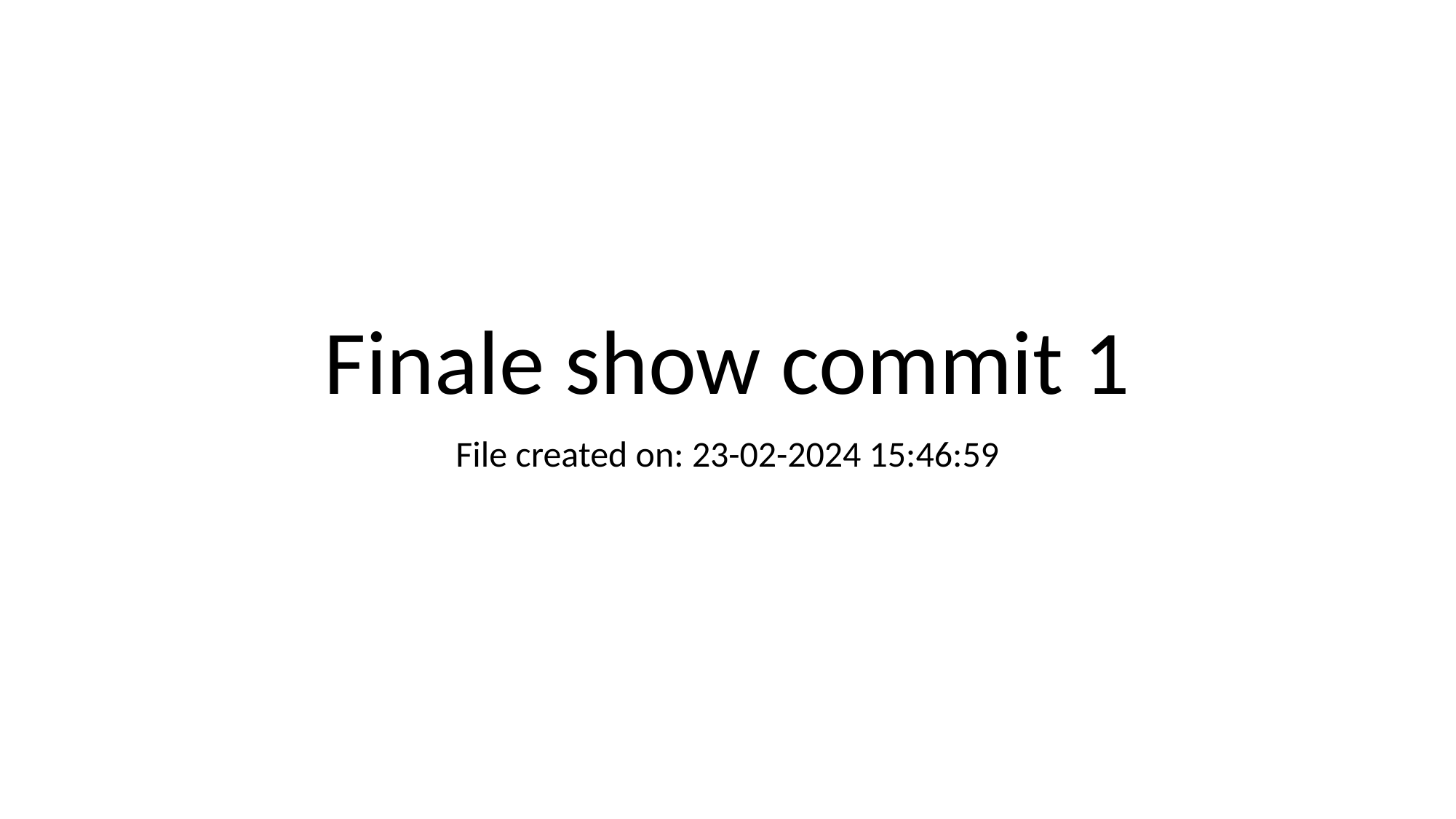

# Finale show commit 1
File created on: 23-02-2024 15:46:59